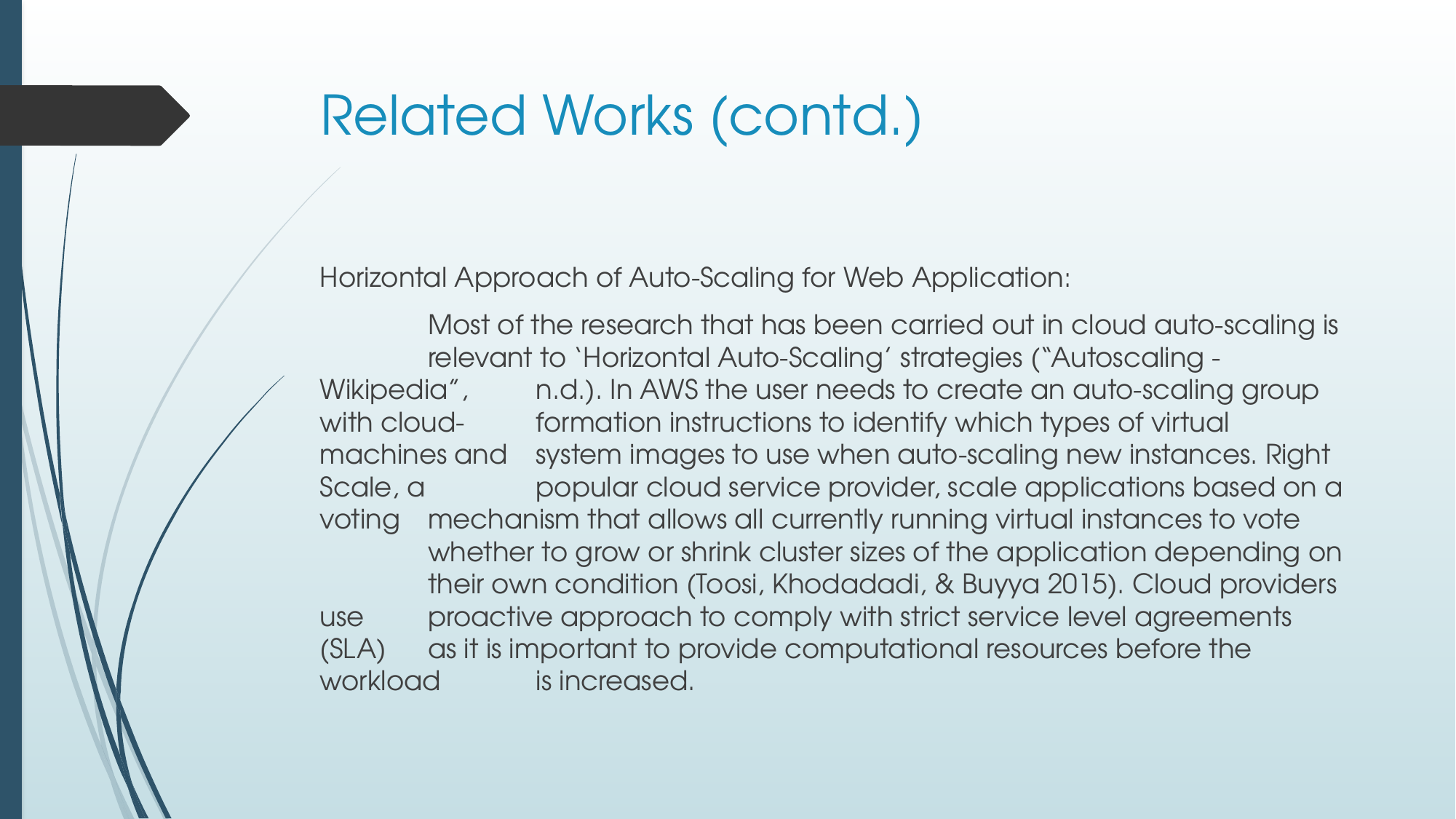

# Related Works (contd.)
Horizontal Approach of Auto-Scaling for Web Application:
	Most of the research that has been carried out in cloud auto-scaling is 	relevant to ‘Horizontal Auto-Scaling’ strategies (“Autoscaling - Wikipedia”, 	n.d.). In AWS the user needs to create an auto-scaling group with cloud-	formation instructions to identify which types of virtual machines and 	system images to use when auto-scaling new instances. Right Scale, a 	popular cloud service provider, scale applications based on a voting 	mechanism that allows all currently running virtual instances to vote 	whether to grow or shrink cluster sizes of the application depending on 	their own condition (Toosi, Khodadadi, & Buyya 2015). Cloud providers use 	proactive approach to comply with strict service level agreements (SLA) 	as it is important to provide computational resources before the workload 	is increased.